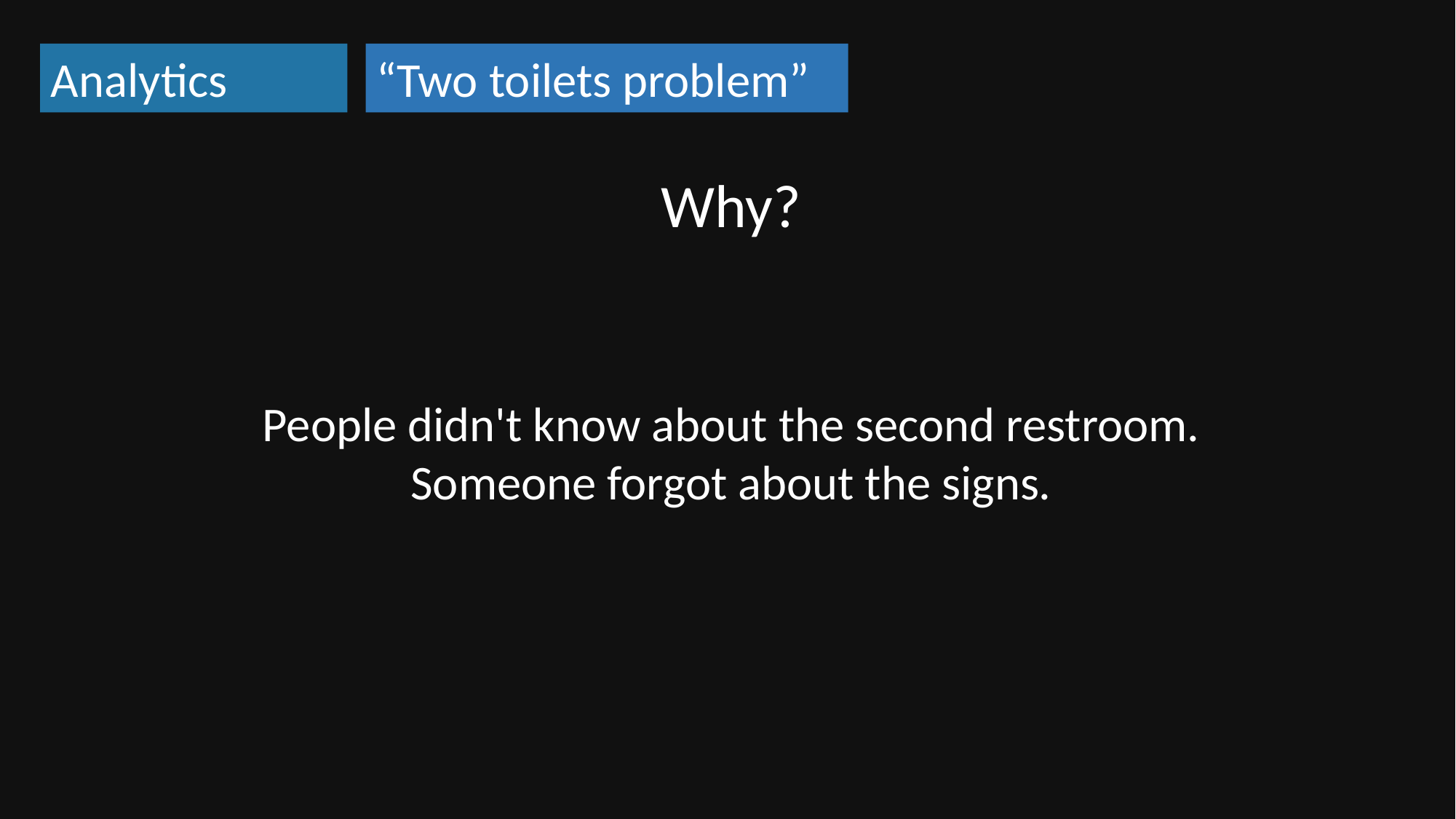

“Two toilets problem”
Analytics
Why?
People didn't know about the second restroom.
Someone forgot about the signs.